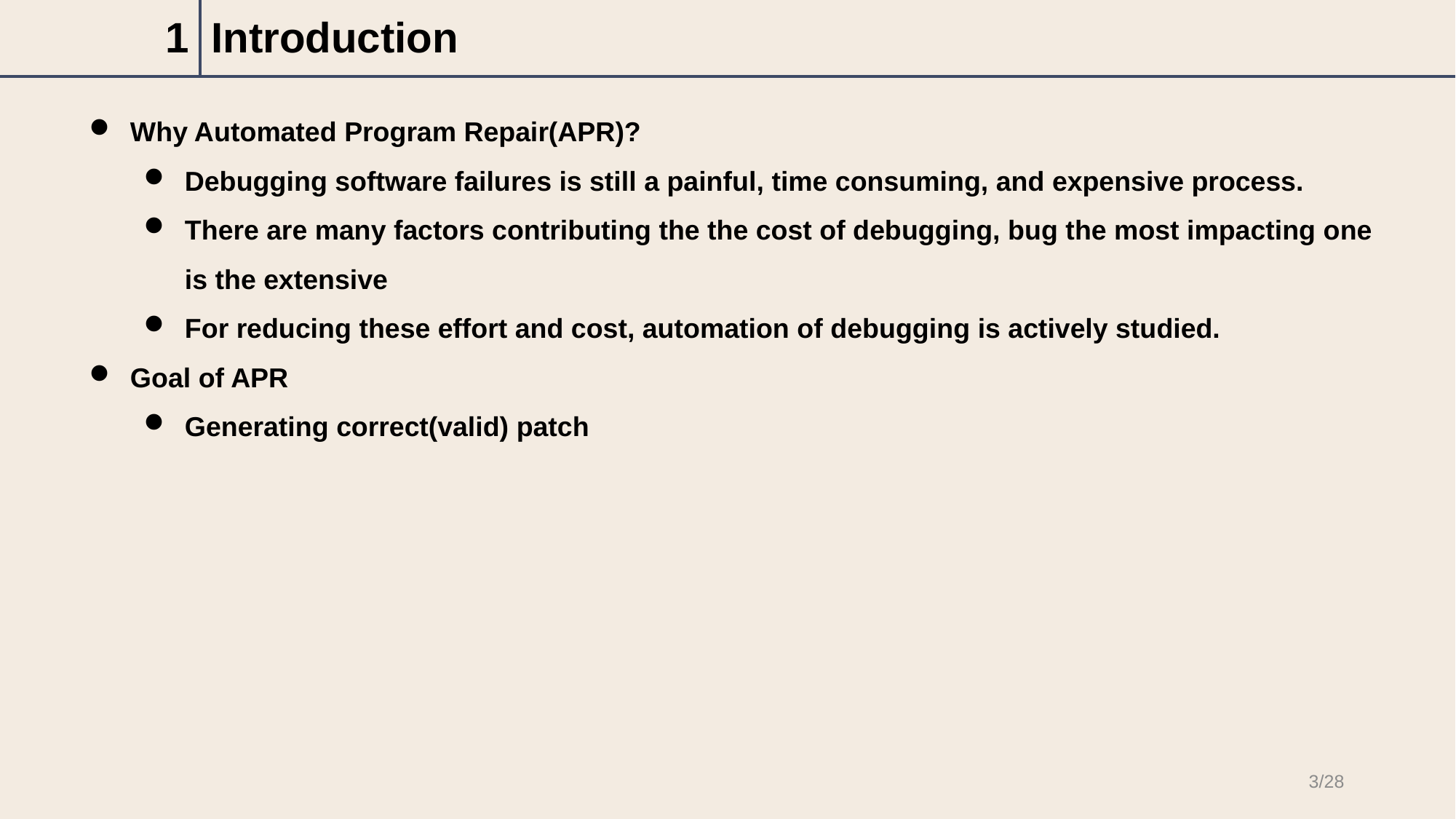

| 1 | Introduction |
| --- | --- |
Why Automated Program Repair(APR)?
Debugging software failures is still a painful, time consuming, and expensive process.
There are many factors contributing the the cost of debugging, bug the most impacting one is the extensive
For reducing these effort and cost, automation of debugging is actively studied.
Goal of APR
Generating correct(valid) patch
3/28